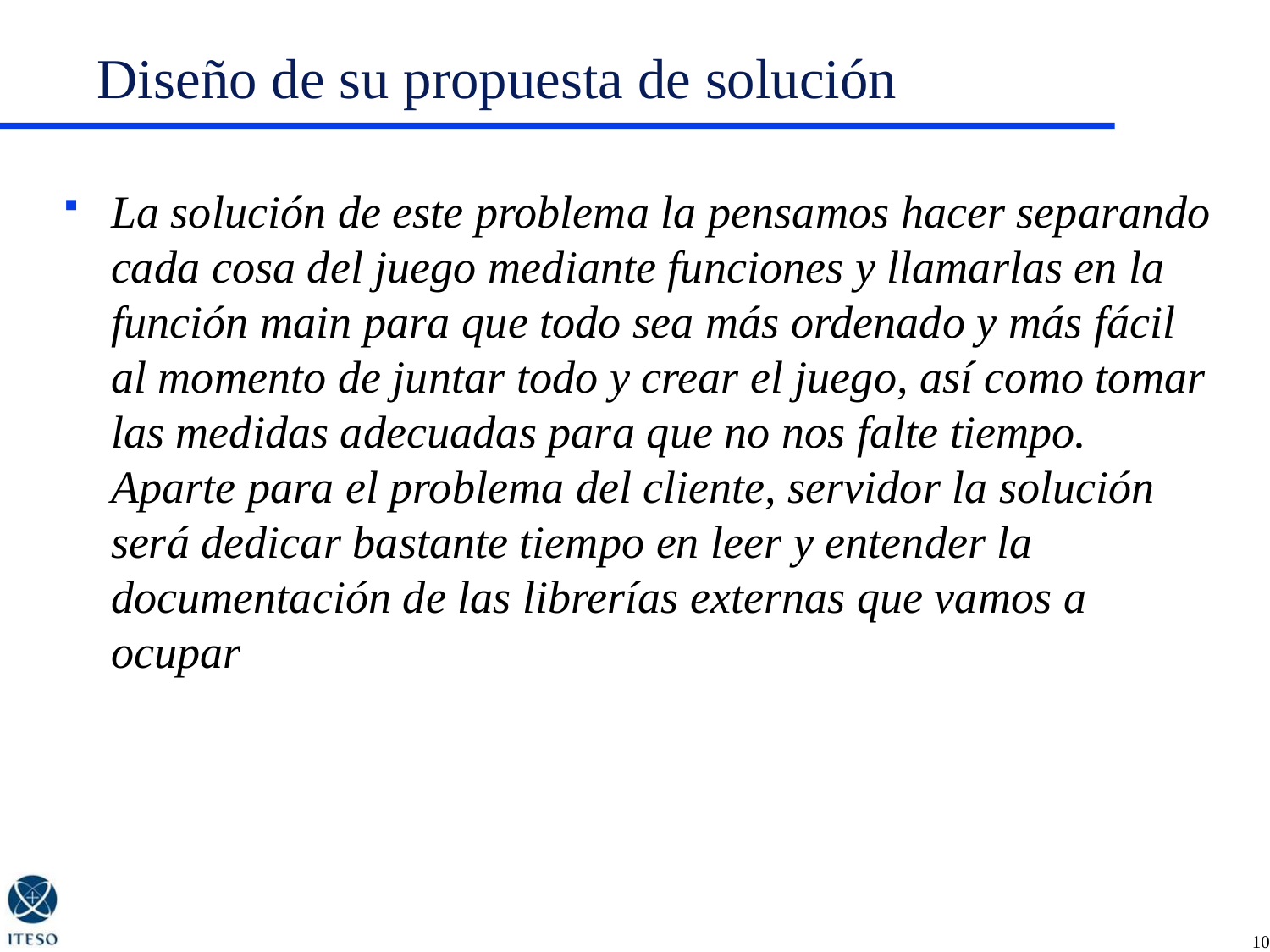

# Diseño de su propuesta de solución
La solución de este problema la pensamos hacer separando cada cosa del juego mediante funciones y llamarlas en la función main para que todo sea más ordenado y más fácil al momento de juntar todo y crear el juego, así como tomar las medidas adecuadas para que no nos falte tiempo. Aparte para el problema del cliente, servidor la solución será dedicar bastante tiempo en leer y entender la documentación de las librerías externas que vamos a ocupar